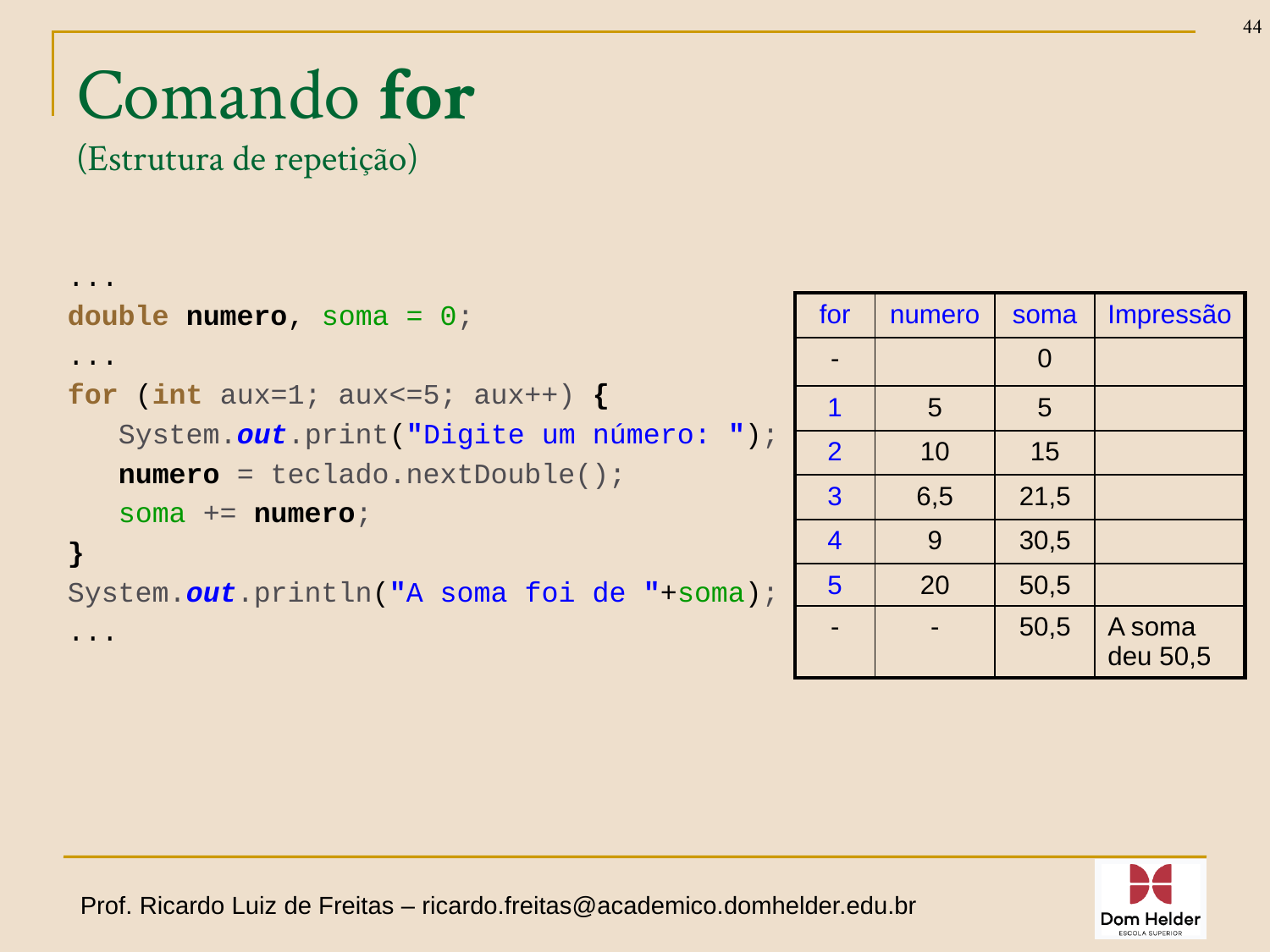

44
# Comando for (Estrutura de repetição)
...
double numero, soma = 0;
...
for (int aux=1; aux<=5; aux++) {
   System.out.print("Digite um número: ");
   numero = teclado.nextDouble();
   soma += numero;
}
System.out.println("A soma foi de "+soma);
...
| for | numero | soma | Impressão |
| --- | --- | --- | --- |
| - |  | 0 |  |
| 1 | 5 | 5 |  |
| 2 | 10 | 15 |  |
| 3 | 6,5 | 21,5 |  |
| 4 | 9 | 30,5 |  |
| 5 | 20 | 50,5 |  |
| - | - | 50,5 | A soma deu 50,5 |